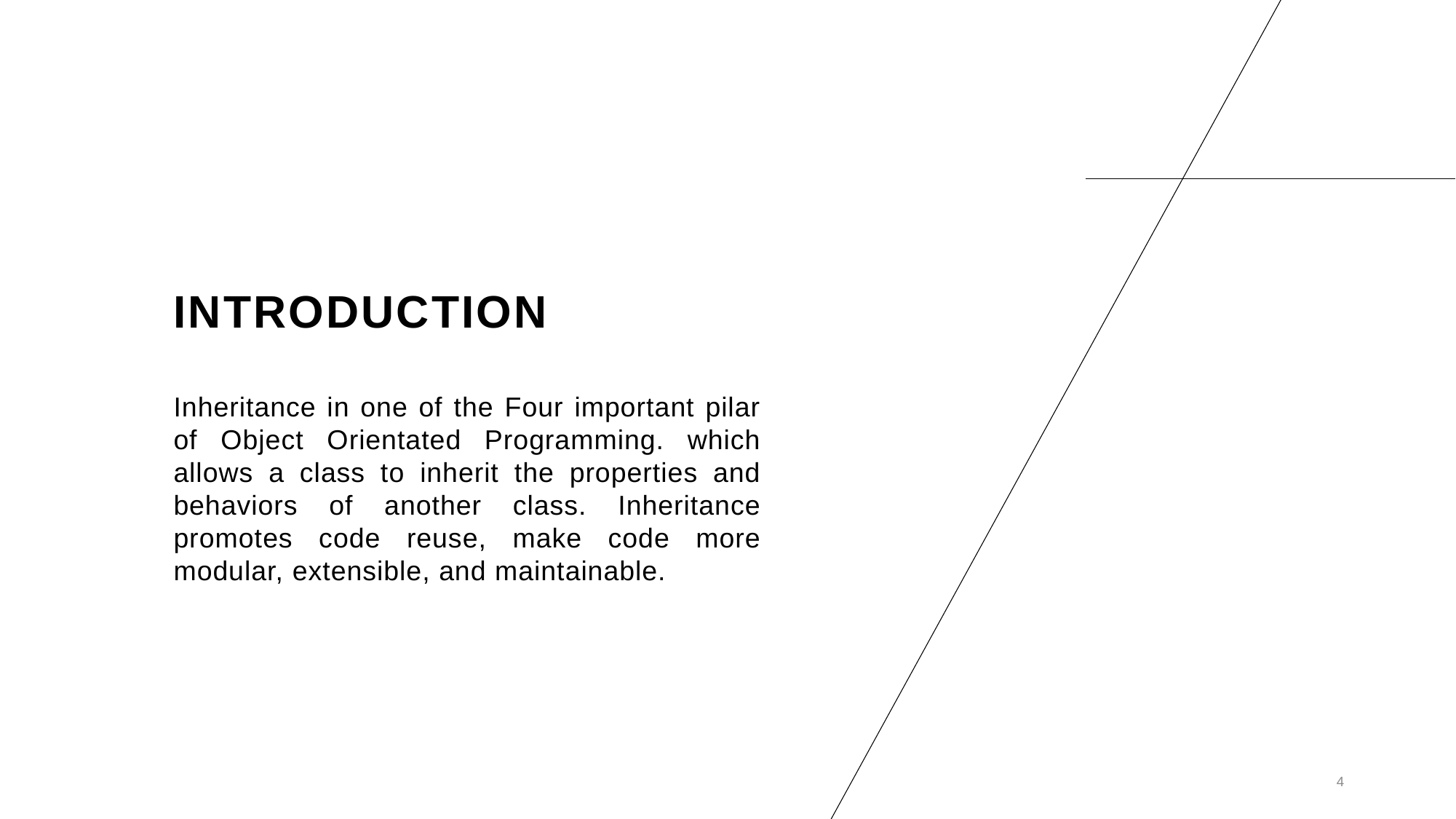

# INTRODUCTION
Inheritance in one of the Four important pilar of Object Orientated Programming. which allows a class to inherit the properties and behaviors of another class. Inheritance promotes code reuse, make code more modular, extensible, and maintainable.
4